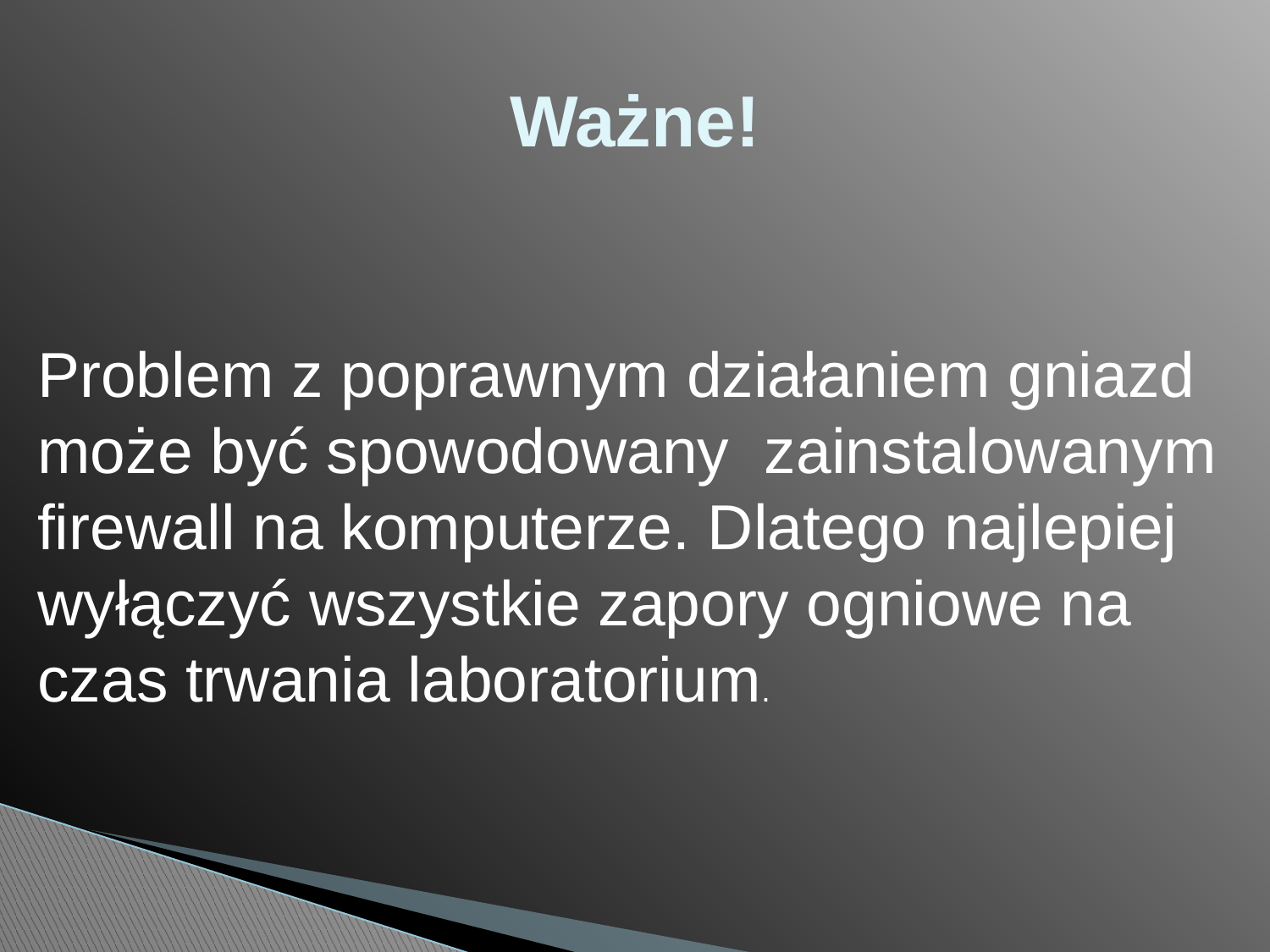

# Ważne!
Problem z poprawnym działaniem gniazd może być spowodowany  zainstalowanym firewall na komputerze. Dlatego najlepiej wyłączyć wszystkie zapory ogniowe na czas trwania laboratorium.